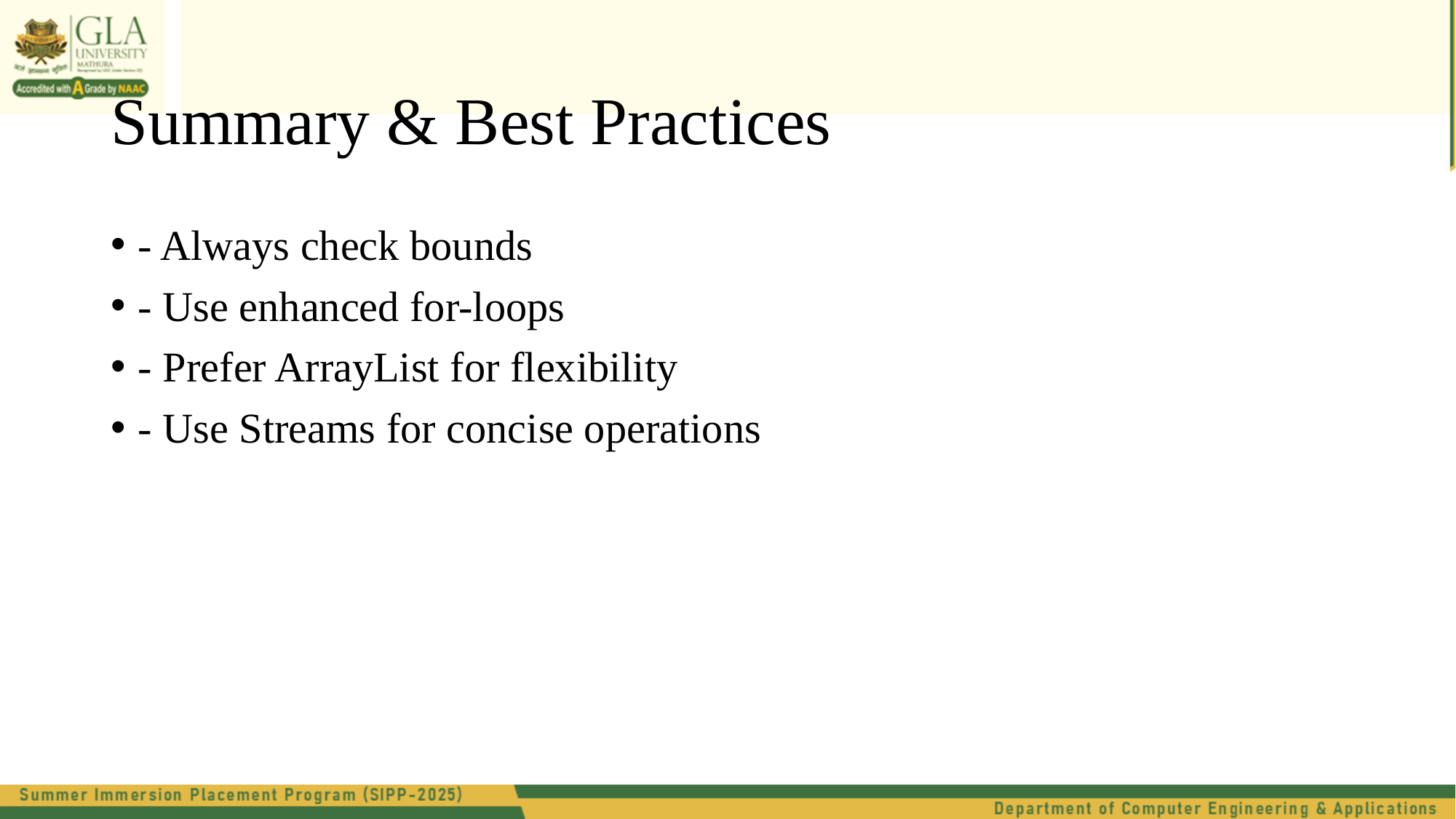

# Summary & Best Practices
- Always check bounds
- Use enhanced for-loops
- Prefer ArrayList for flexibility
- Use Streams for concise operations